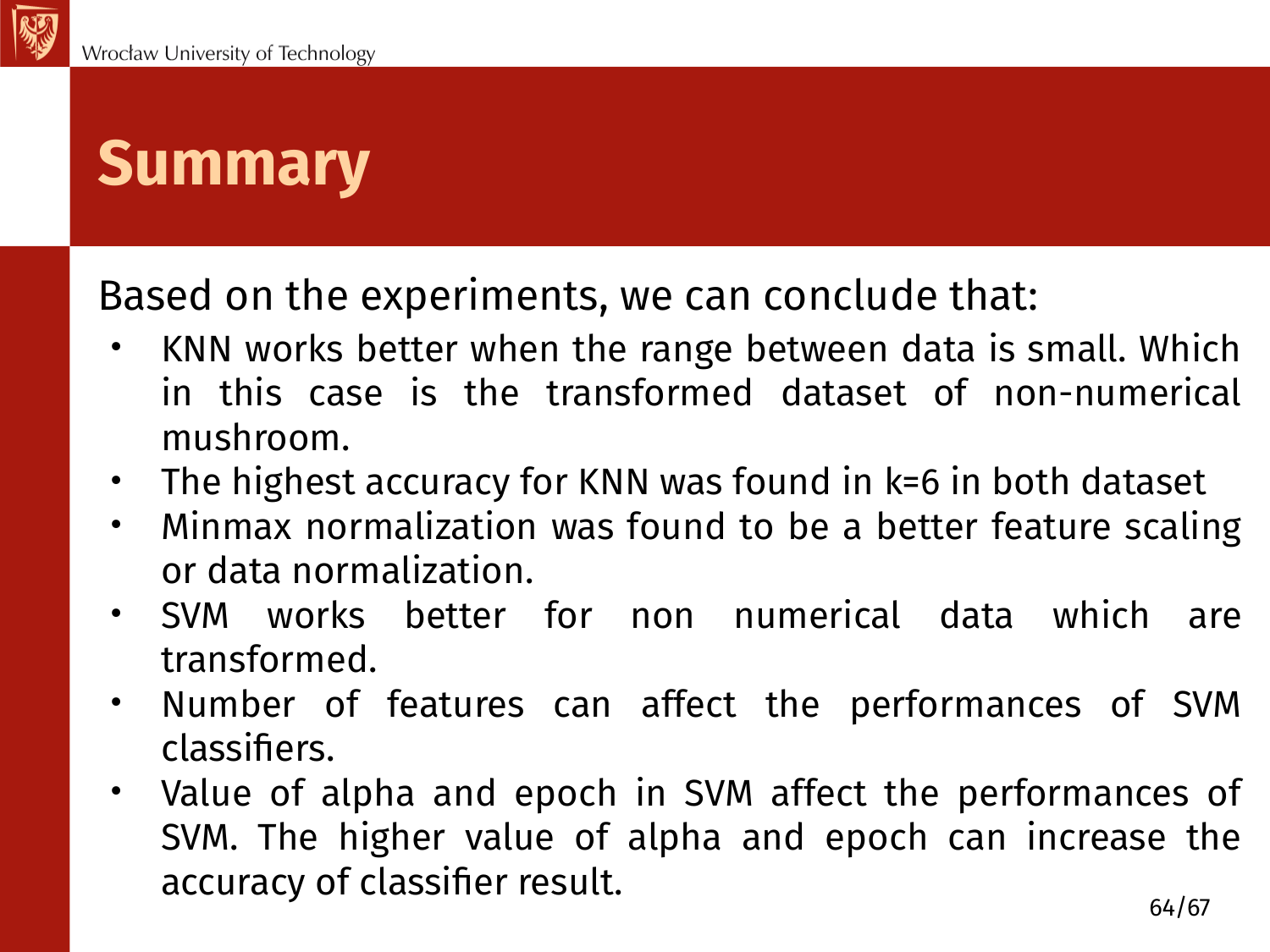

# Summary
Based on the experiments, we can conclude that:
KNN works better when the range between data is small. Which in this case is the transformed dataset of non-numerical mushroom.
The highest accuracy for KNN was found in k=6 in both dataset
Minmax normalization was found to be a better feature scaling or data normalization.
SVM works better for non numerical data which are transformed.
Number of features can affect the performances of SVM classifiers.
Value of alpha and epoch in SVM affect the performances of SVM. The higher value of alpha and epoch can increase the accuracy of classifier result.
64/67